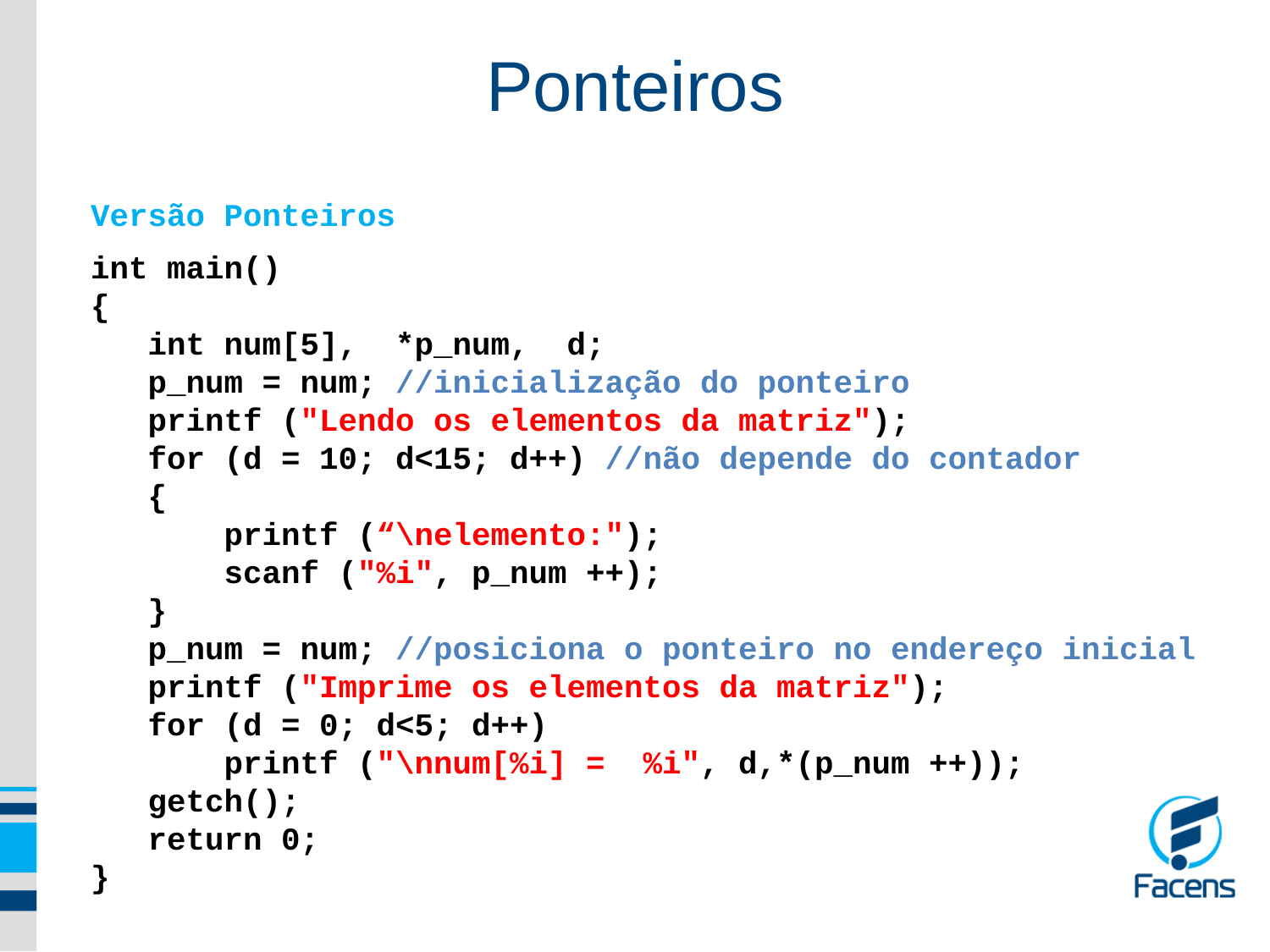

Ponteiros
Versão Ponteiros
int main()
{
   int num[5],  *p_num,  d;
   p_num = num; //inicialização do ponteiro
   printf ("Lendo os elementos da matriz");
   for (d = 10; d<15; d++) //não depende do contador
   {
       printf (“\nelemento:");
       scanf ("%i", p_num ++);
   }
   p_num = num; //posiciona o ponteiro no endereço inicial
   printf ("Imprime os elementos da matriz");
   for (d = 0; d<5; d++)
       printf ("\nnum[%i] =  %i", d,*(p_num ++));
   getch();
   return 0;
}